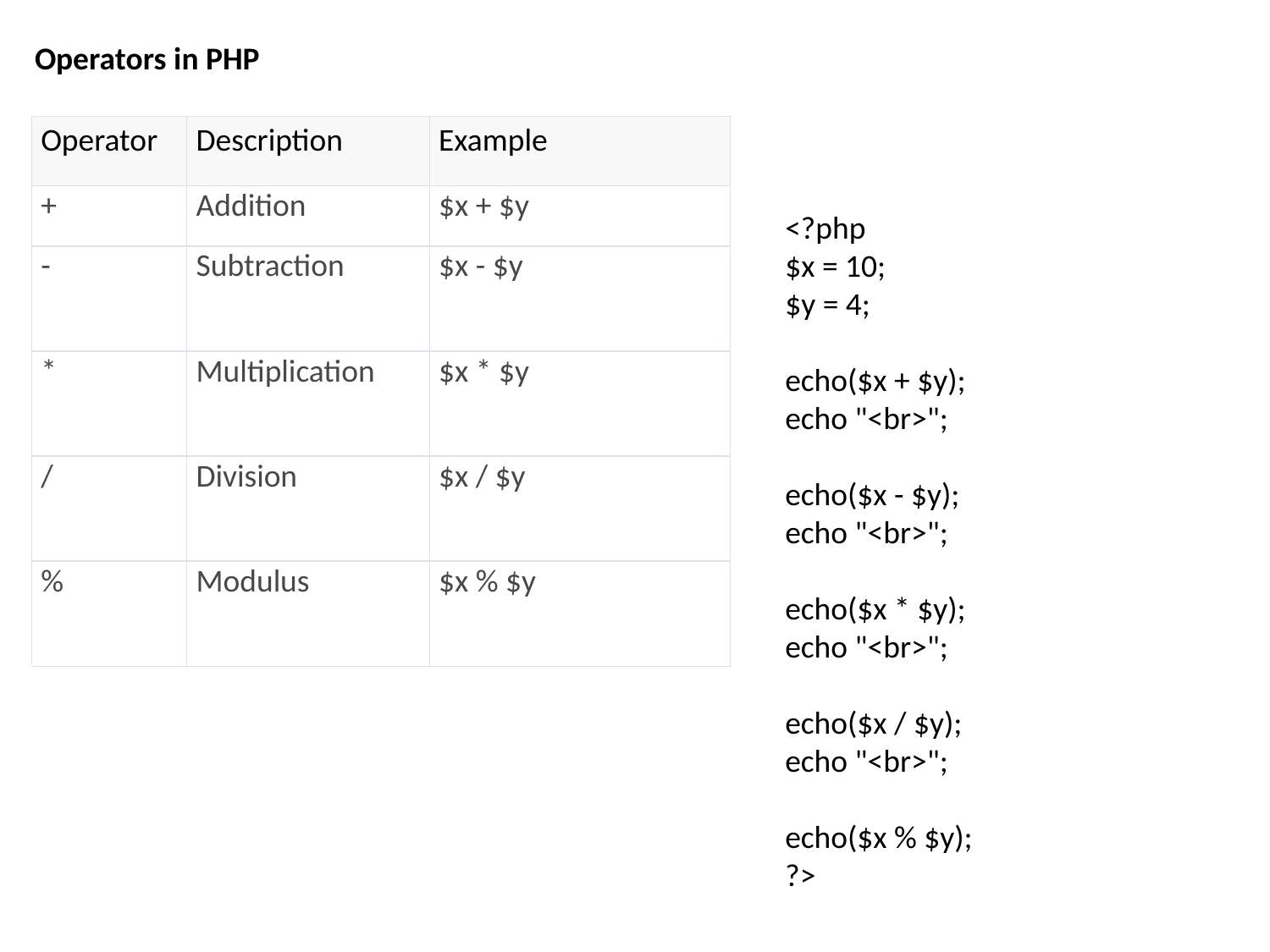

Operators in PHP
| Operator | Description | Example |
| --- | --- | --- |
| + | Addition | $x + $y |
| - | Subtraction | $x - $y |
| \* | Multiplication | $x \* $y |
| / | Division | $x / $y |
| % | Modulus | $x % $y |
<?php
$x = 10;
$y = 4;

echo($x + $y);
echo "<br>";

echo($x - $y);
echo "<br>";

echo($x * $y);
echo "<br>";

echo($x / $y);
echo "<br>";

echo($x % $y);
?>